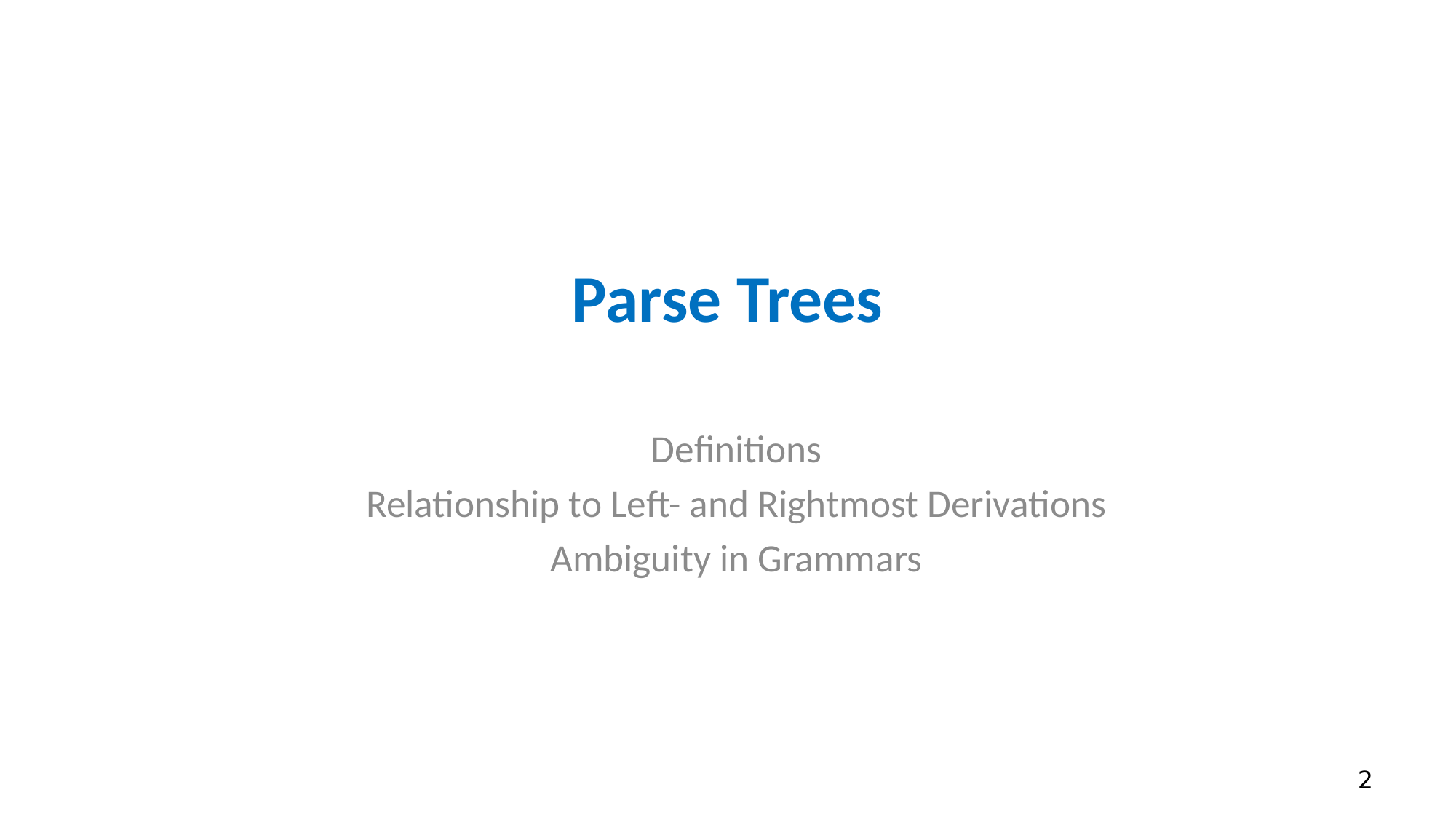

# Parse Trees
Definitions
Relationship to Left- and Rightmost Derivations
Ambiguity in Grammars
2